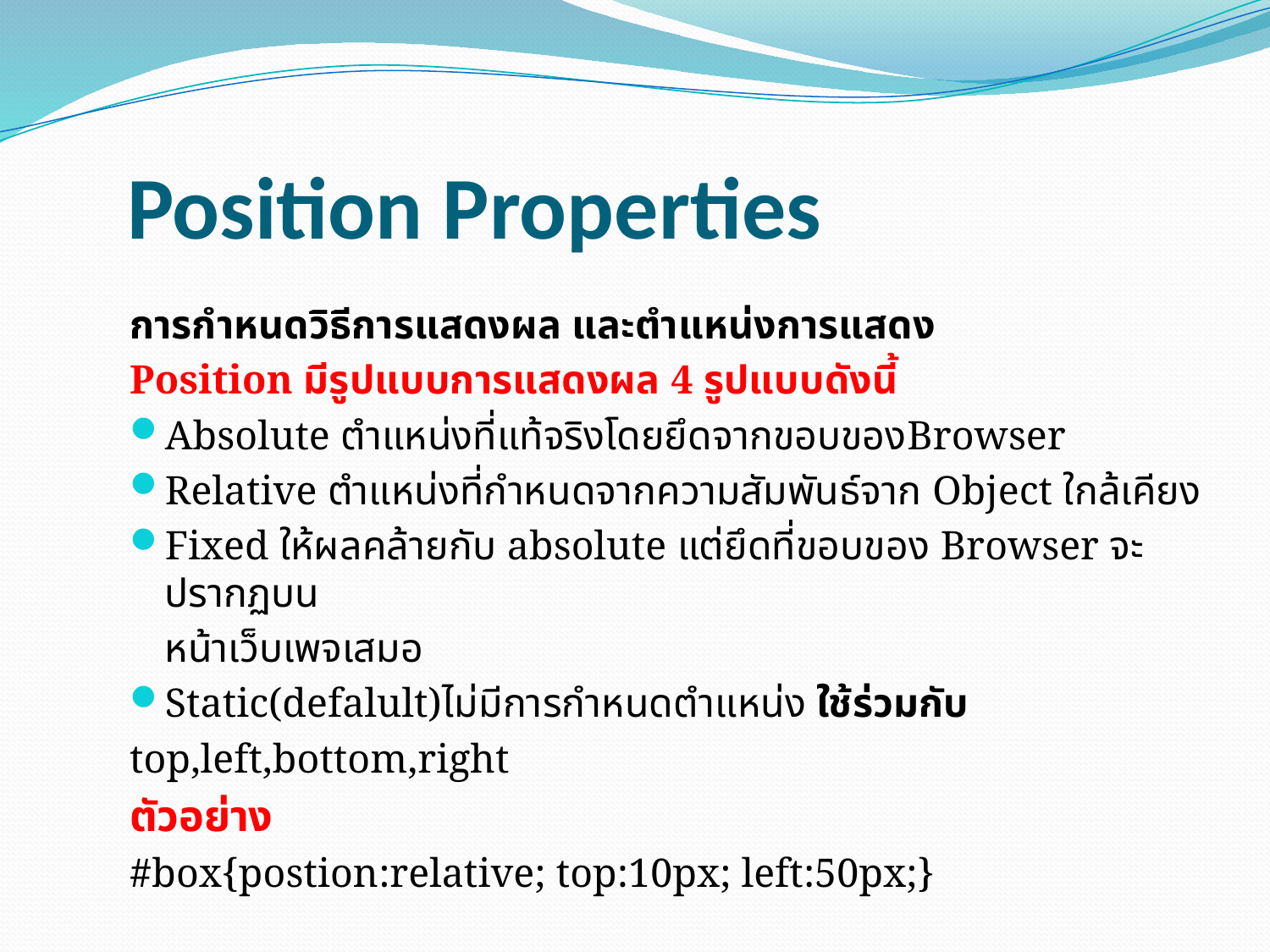

# Position Properties
การกำหนดวิธีการแสดงผล และตำแหน่งการแสดง
Position มีรูปแบบการแสดงผล 4 รูปแบบดังนี้
Absolute ตำแหน่งที่แท้จริงโดยยึดจากขอบของBrowser
Relative ตำแหน่งที่กำหนดจากความสัมพันธ์จาก Object ใกล้เคียง
Fixed ให้ผลคล้ายกับ absolute แต่ยึดที่ขอบของ Browser จะปรากฏบน
	หน้าเว็บเพจเสมอ
Static(defalult)ไม่มีการกำหนดตำแหน่ง ใช้ร่วมกับ
top,left,bottom,right
ตัวอย่าง
#box{postion:relative; top:10px; left:50px;}